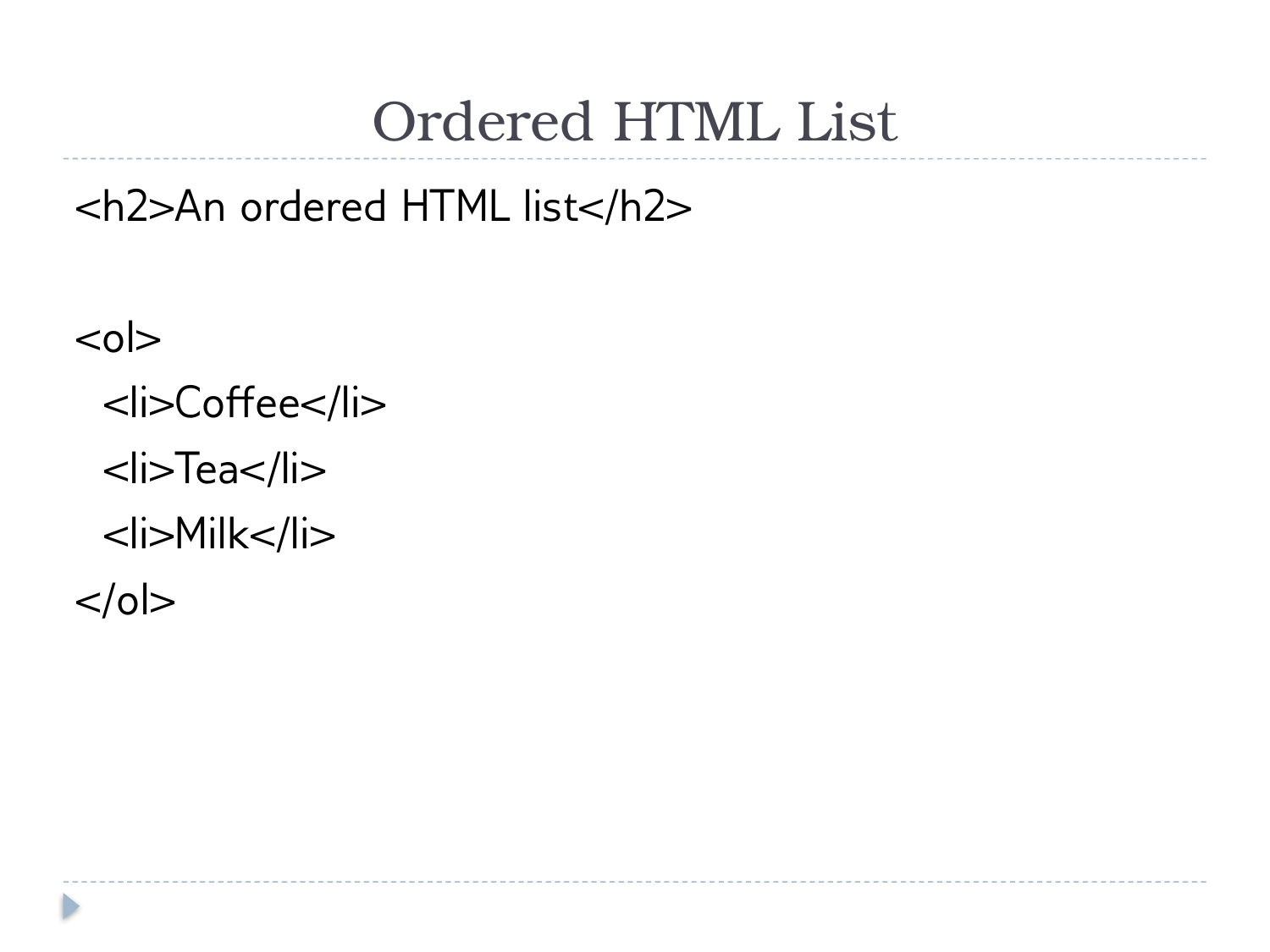

# Ordered HTML List
<h2>An ordered HTML list</h2>

<ol>
  <li>Coffee</li>
  <li>Tea</li>
  <li>Milk</li>
</ol>